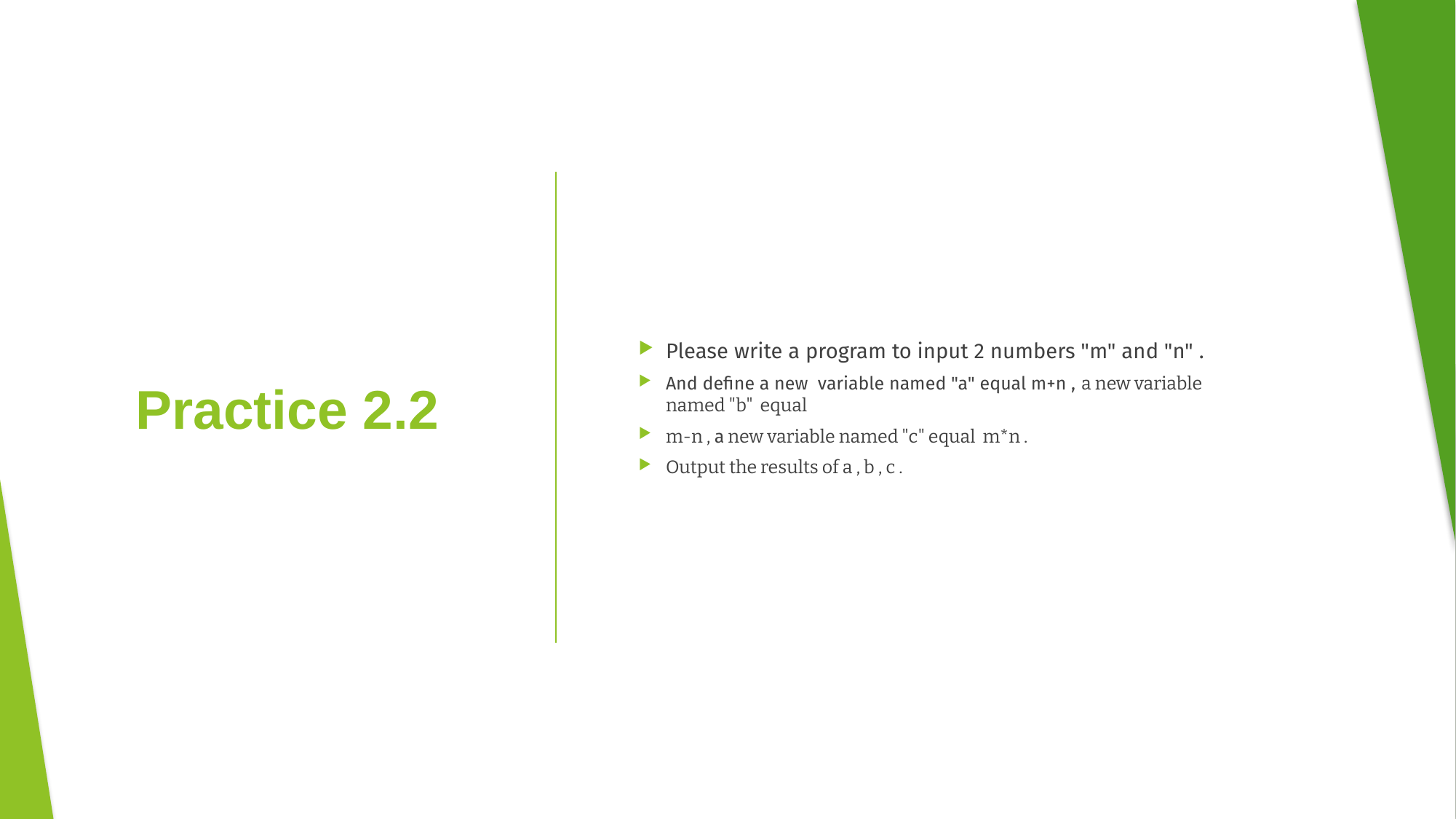

Please write a program to input 2 numbers "m" and "n" .
And define a new  variable named "a" equal m+n , a new variable named "b"  equal
m-n , a new variable named "c" equal  m*n .
Output the results of a , b , c .
# Practice 2.2